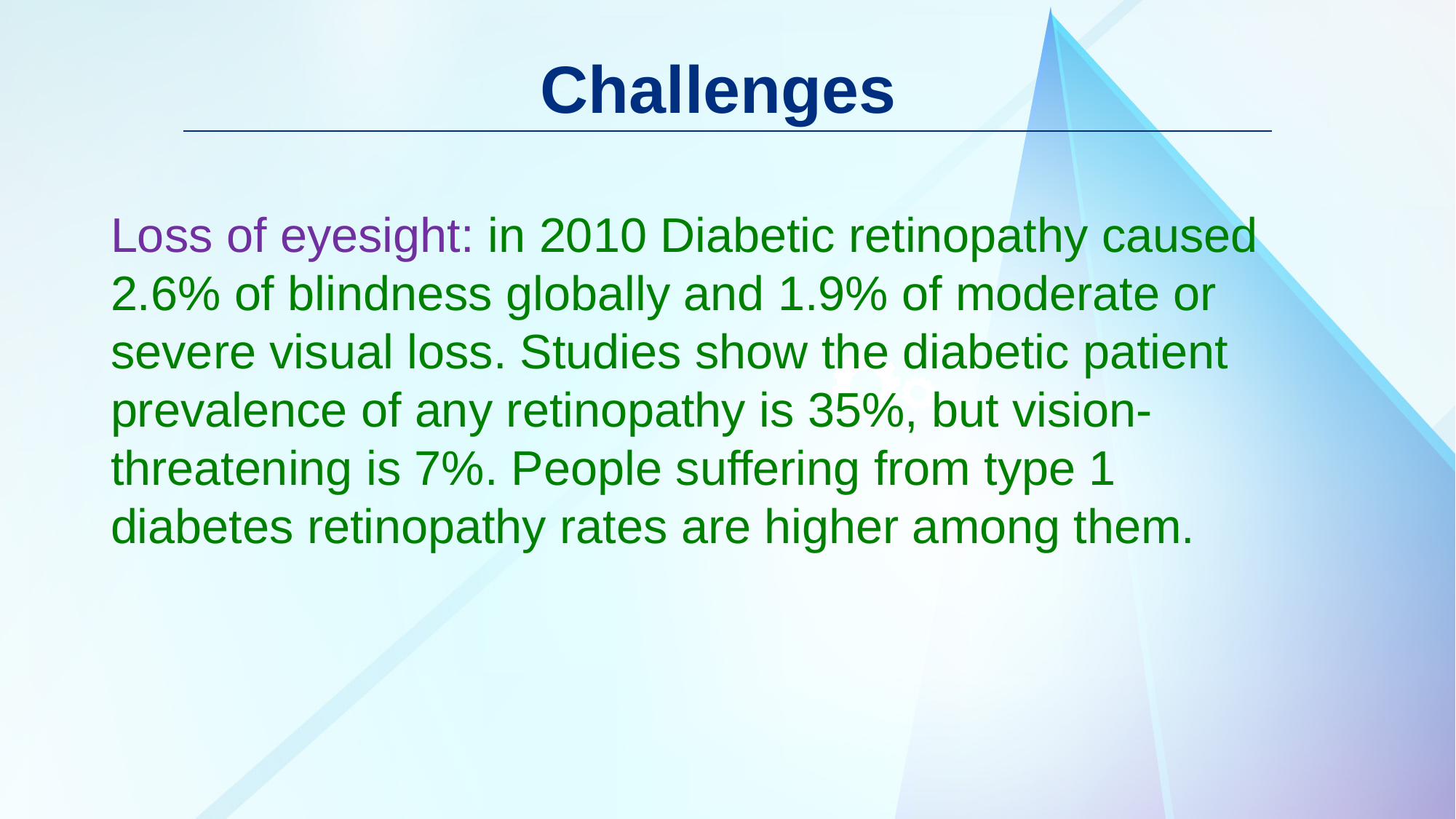

# Challenges
Loss of eyesight: in 2010 Diabetic retinopathy caused 2.6% of blindness globally and 1.9% of moderate or severe visual loss. Studies show the diabetic patient prevalence of any retinopathy is 35%, but vision-threatening is 7%. People suffering from type 1 diabetes retinopathy rates are higher among them.